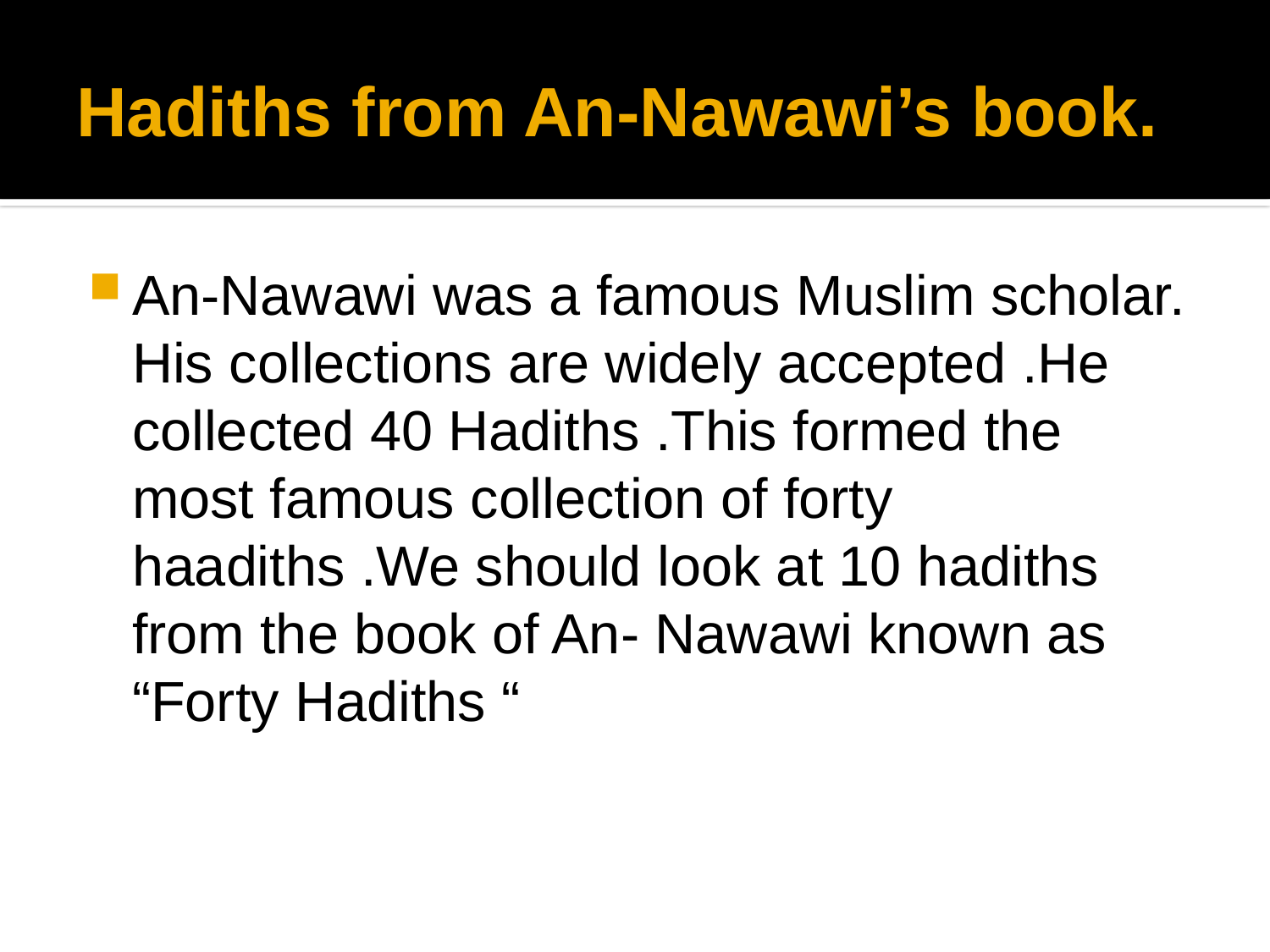

# Hadiths from An-Nawawi’s book.
An-Nawawi was a famous Muslim scholar. His collections are widely accepted .He collected 40 Hadiths .This formed the most famous collection of forty haadiths .We should look at 10 hadiths from the book of An- Nawawi known as “Forty Hadiths “